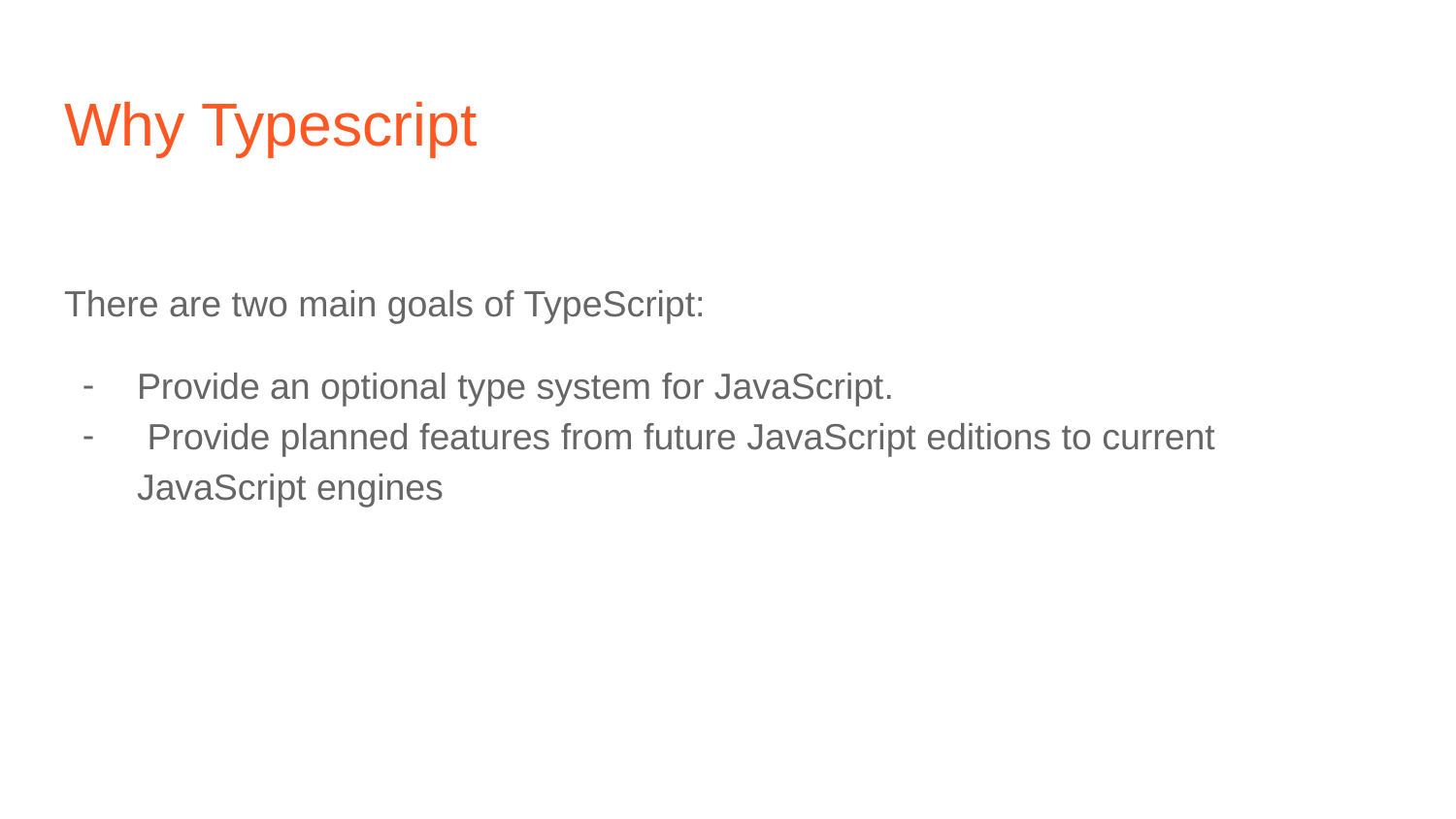

# Why Typescript

There are two main goals of TypeScript:
Provide an optional type system for JavaScript.
 Provide planned features from future JavaScript editions to current JavaScript engines